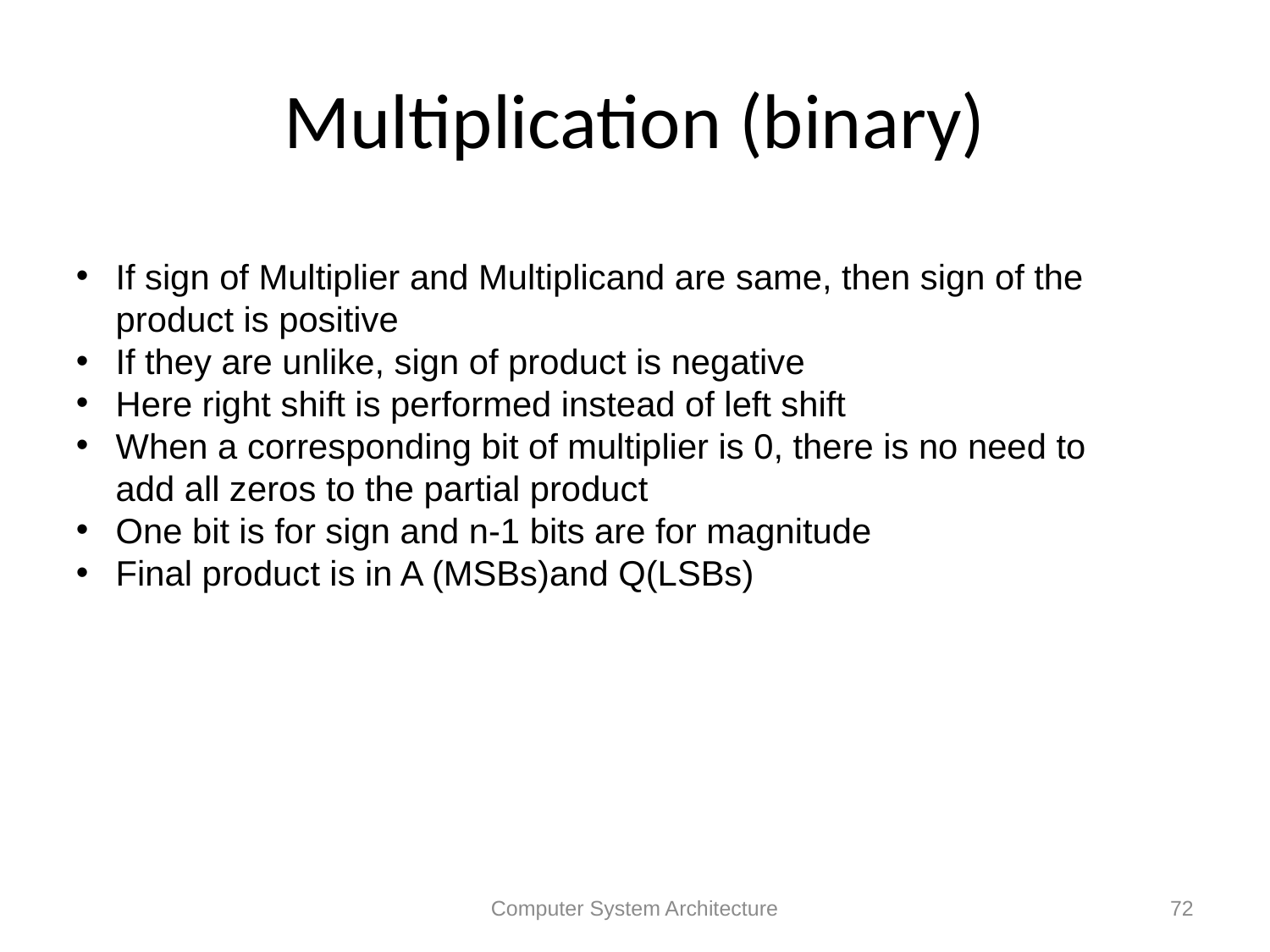

# Multiplication (binary)
If sign of Multiplier and Multiplicand are same, then sign of the product is positive
If they are unlike, sign of product is negative
Here right shift is performed instead of left shift
When a corresponding bit of multiplier is 0, there is no need to add all zeros to the partial product
One bit is for sign and n-1 bits are for magnitude
Final product is in A (MSBs)and Q(LSBs)

Computer System Architecture
72